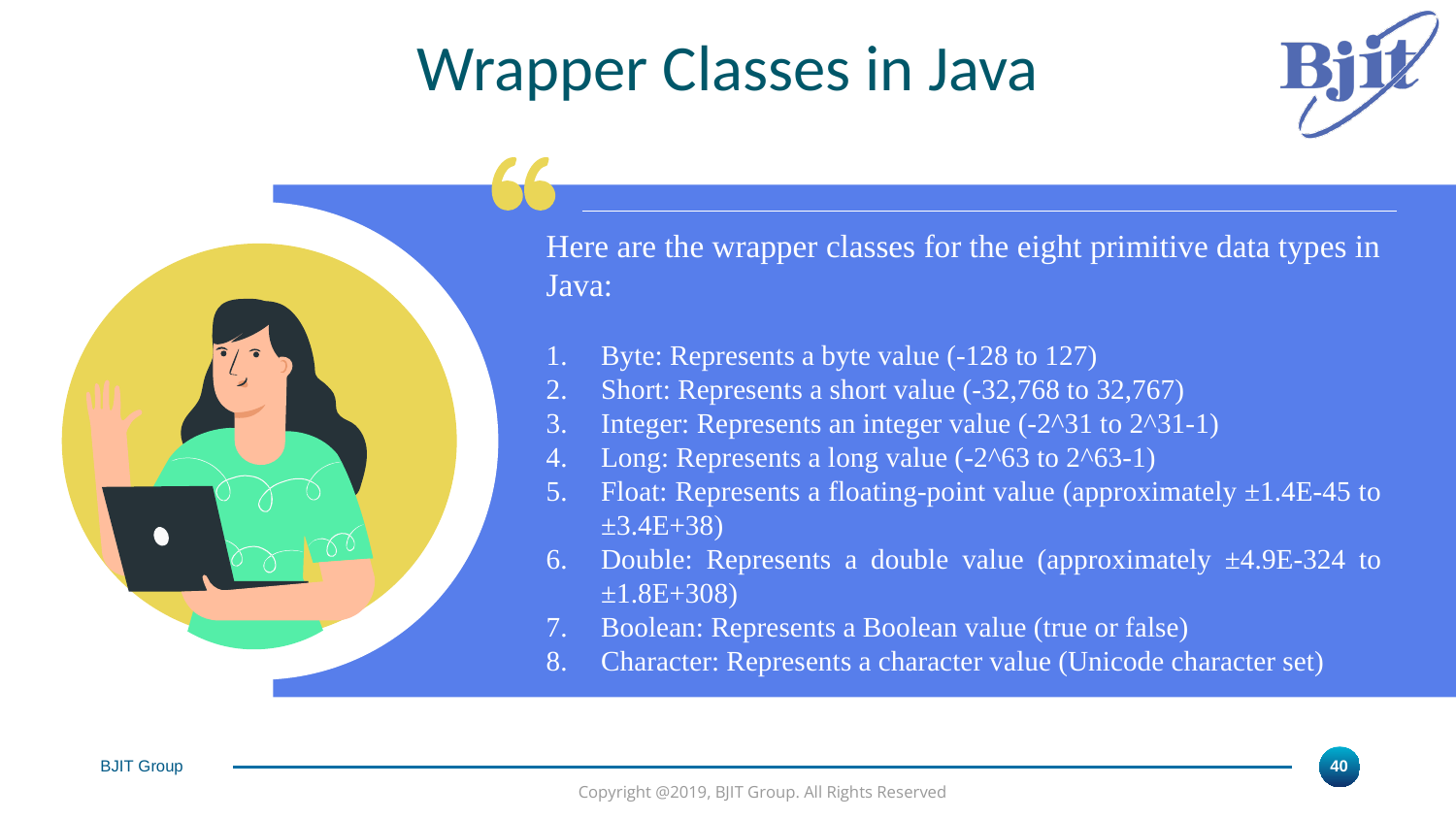

Wrapper Classes in Java

Here are the wrapper classes for the eight primitive data types in Java:

Byte: Represents a byte value (-128 to 127)
Short: Represents a short value (-32,768 to 32,767)
Integer: Represents an integer value (-2^31 to 2^31-1)
Long: Represents a long value (-2^63 to 2^63-1)
Float: Represents a floating-point value (approximately ±1.4E-45 to ±3.4E+38)
Double: Represents a double value (approximately ±4.9E-324 to ±1.8E+308)
Boolean: Represents a Boolean value (true or false)
Character: Represents a character value (Unicode character set)